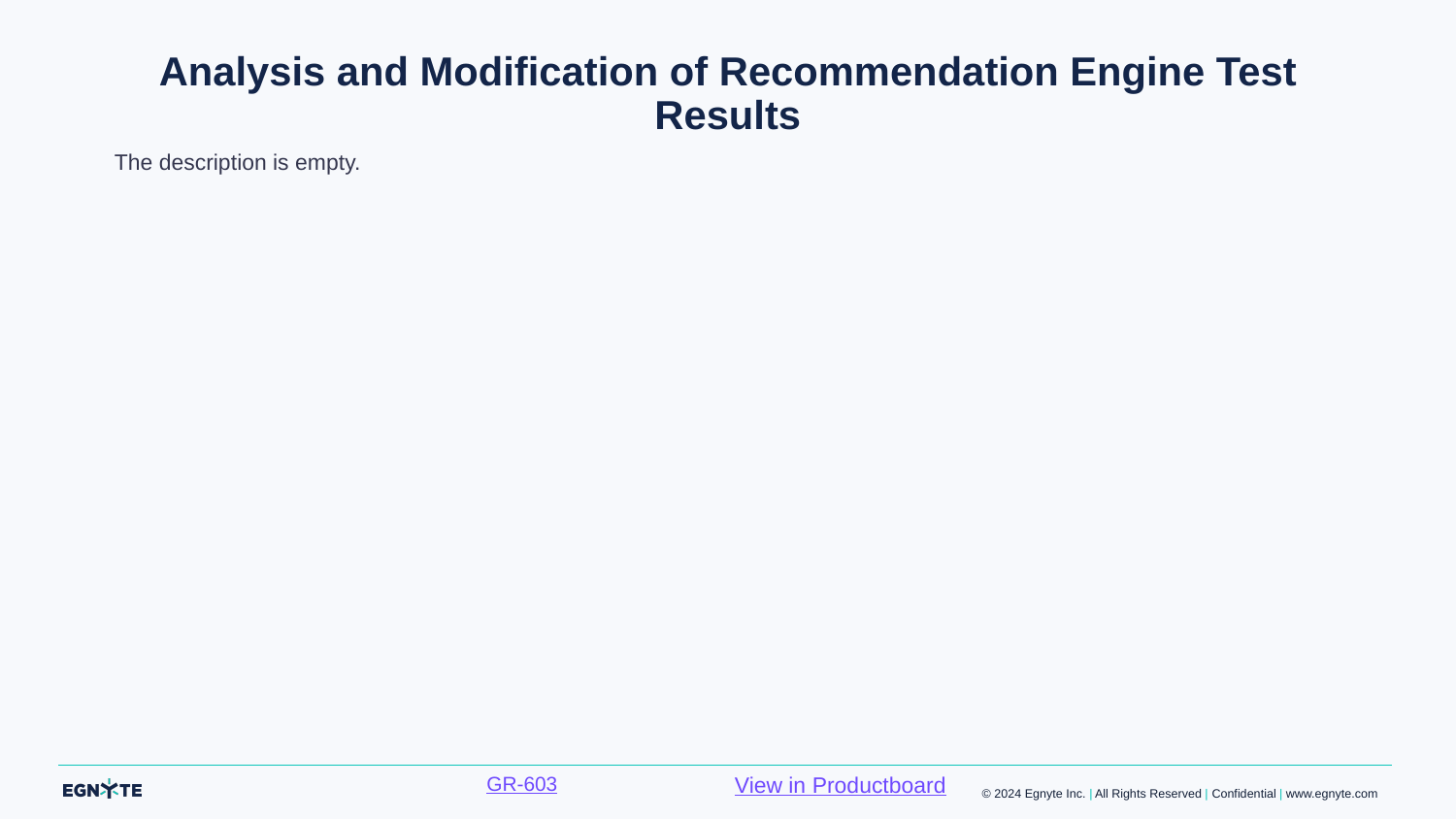

# Analysis and Modification of Recommendation Engine Test Results

The description is empty.

View in Productboard
GR-603